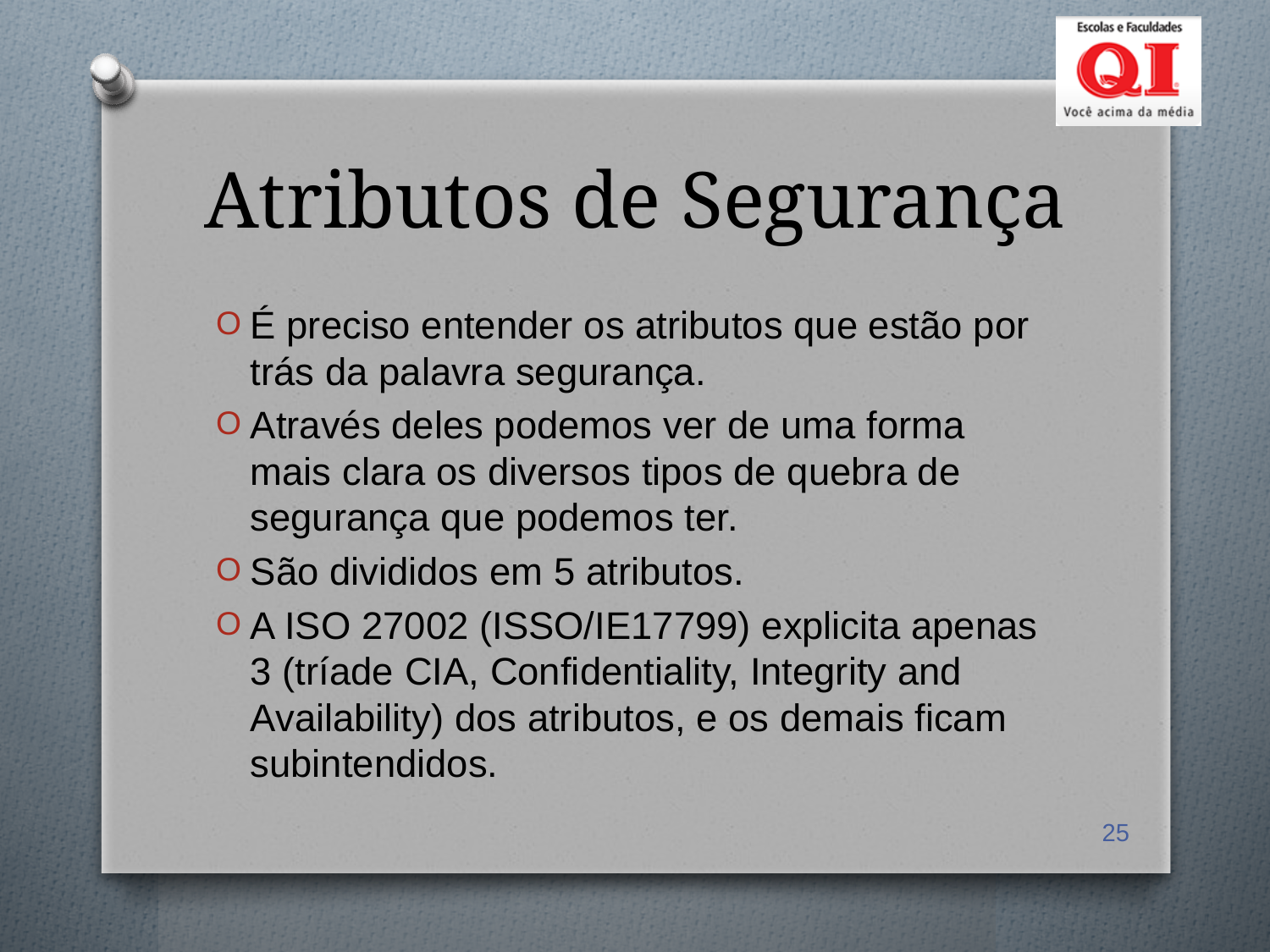

# Atributos de Segurança
É preciso entender os atributos que estão por trás da palavra segurança.
Através deles podemos ver de uma forma mais clara os diversos tipos de quebra de segurança que podemos ter.
São divididos em 5 atributos.
A ISO 27002 (ISSO/IE17799) explicita apenas 3 (tríade CIA, Confidentiality, Integrity and Availability) dos atributos, e os demais ficam subintendidos.
25